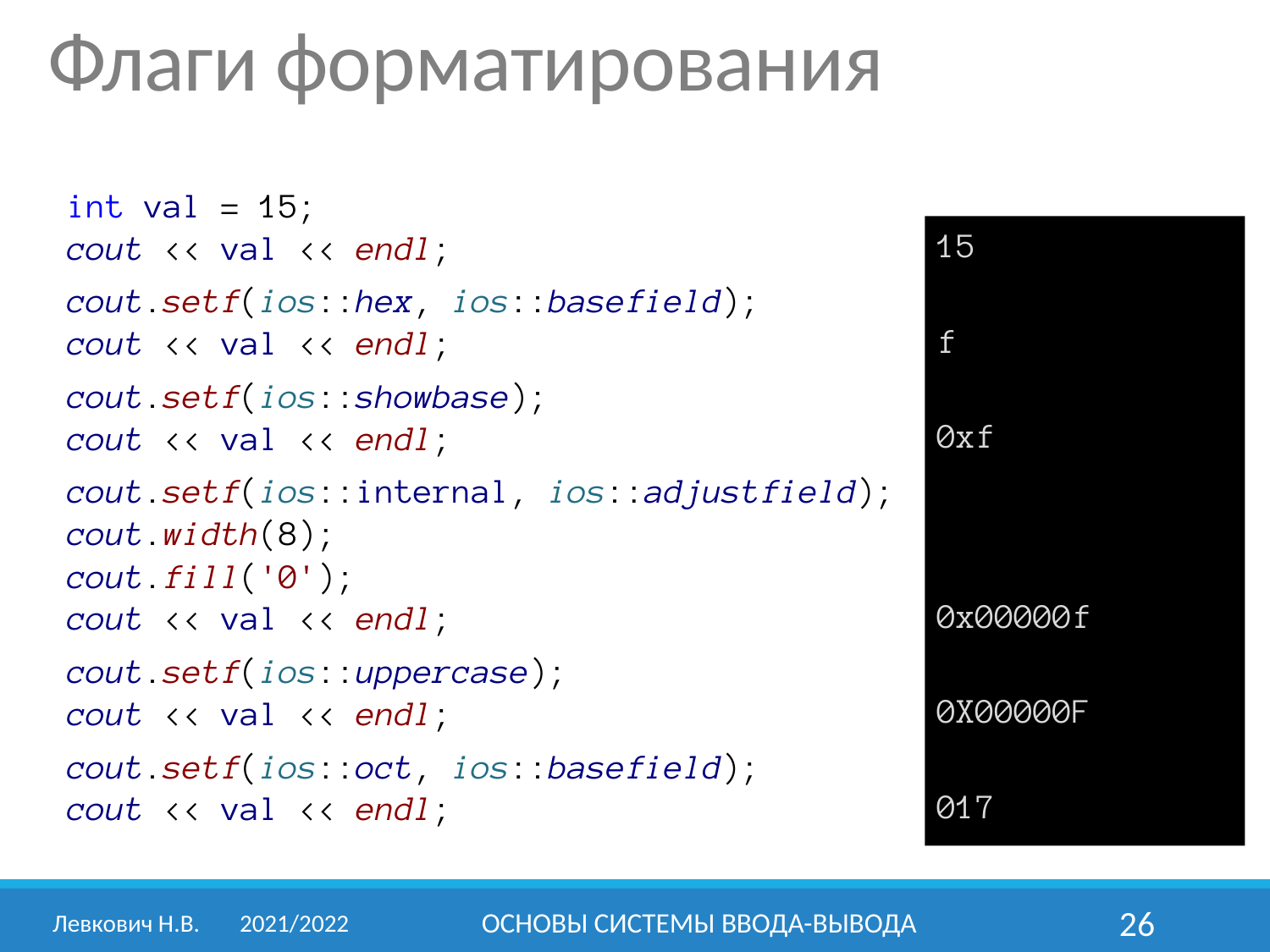

Флаги форматирования

int val = 15;
cout << val << endl;
cout.setf(ios::hex, ios::basefield);
cout << val << endl;
cout.setf(ios::showbase);
cout << val << endl;
cout.setf(ios::internal, ios::adjustfield);
cout.width(8);
cout.fill('0');
cout << val << endl;
cout.setf(ios::uppercase);
cout << val << endl;
cout.setf(ios::oct, ios::basefield);
cout << val << endl;
15

f

0xf

0x00000f

0X00000F

017

Левкович Н.В.	2021/2022
ОСНОВЫ СИСТЕМЫ ВВОДА-ВЫВОДА
26